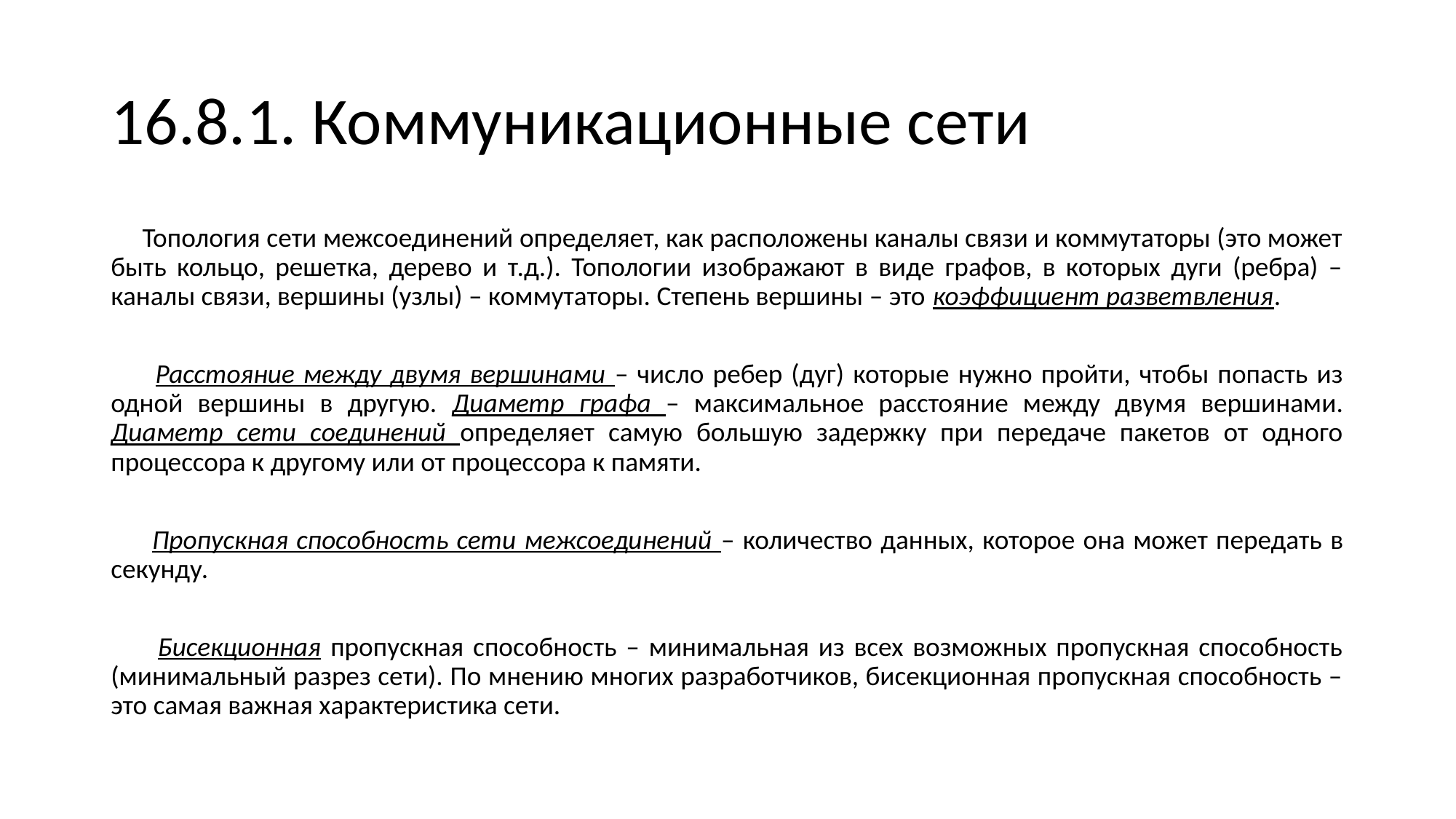

# 16.8.1. Коммуникационные сети
     Топология сети межсоединений определяет, как расположены каналы связи и коммутаторы (это может быть кольцо, решетка, дерево и т.д.). Топологии изображают в виде графов, в которых дуги (ребра) – каналы связи, вершины (узлы) – коммутаторы. Степень вершины – это коэффициент разветвления.

     Расстояние между двумя вершинами – число ребер (дуг) которые нужно пройти, чтобы попасть из одной вершины в другую. Диаметр графа – максимальное расстояние между двумя вершинами. Диаметр сети соединений определяет самую большую задержку при передаче пакетов от одного процессора к другому или от процессора к памяти.

     Пропускная способность сети межсоединений – количество данных, которое она может передать в секунду.

     Бисекционная пропускная способность – минимальная из всех возможных пропускная способность (минимальный разрез сети). По мнению многих разработчиков, бисекционная пропускная способность – это самая важная характеристика сети.